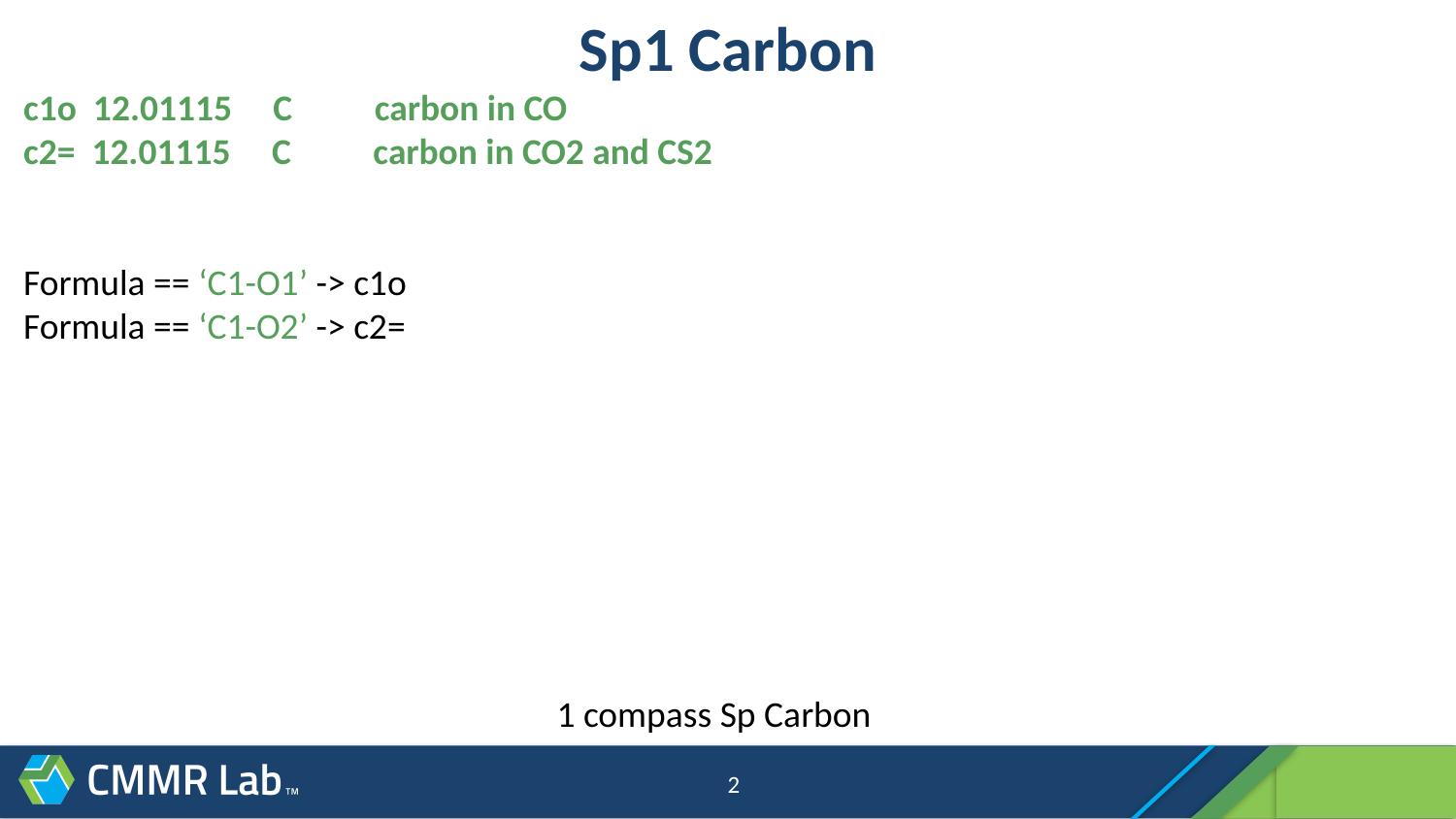

# Sp1 Carbon
c1o  12.01115     C          carbon in CO
c2=  12.01115     C          carbon in CO2 and CS2

Formula == ‘C1-O1’ -> c1o
Formula == ‘C1-O2’ -> c2=

1 compass Sp Carbon
2